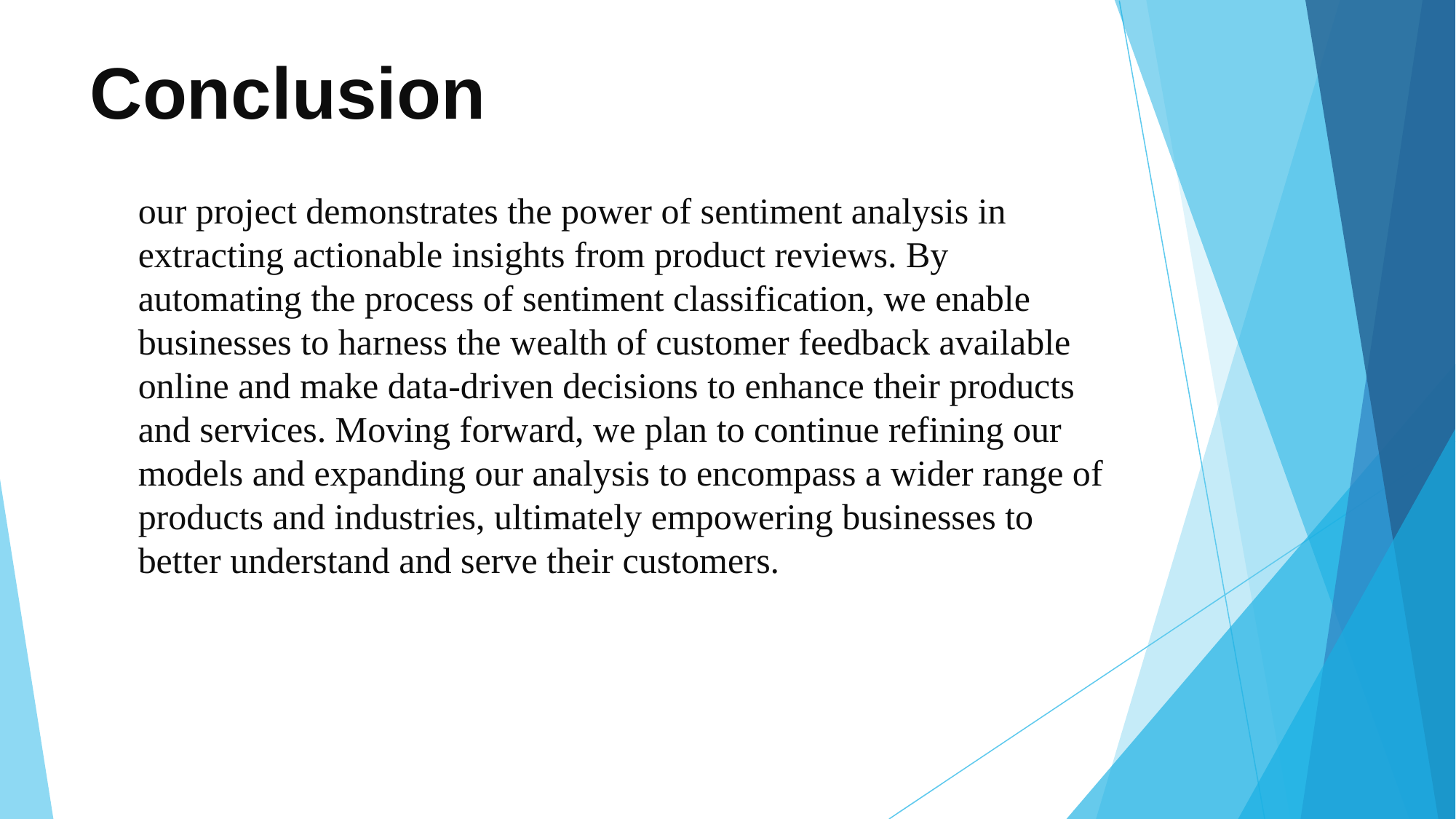

# Conclusion
our project demonstrates the power of sentiment analysis in extracting actionable insights from product reviews. By automating the process of sentiment classification, we enable businesses to harness the wealth of customer feedback available online and make data-driven decisions to enhance their products and services. Moving forward, we plan to continue refining our models and expanding our analysis to encompass a wider range of products and industries, ultimately empowering businesses to better understand and serve their customers.